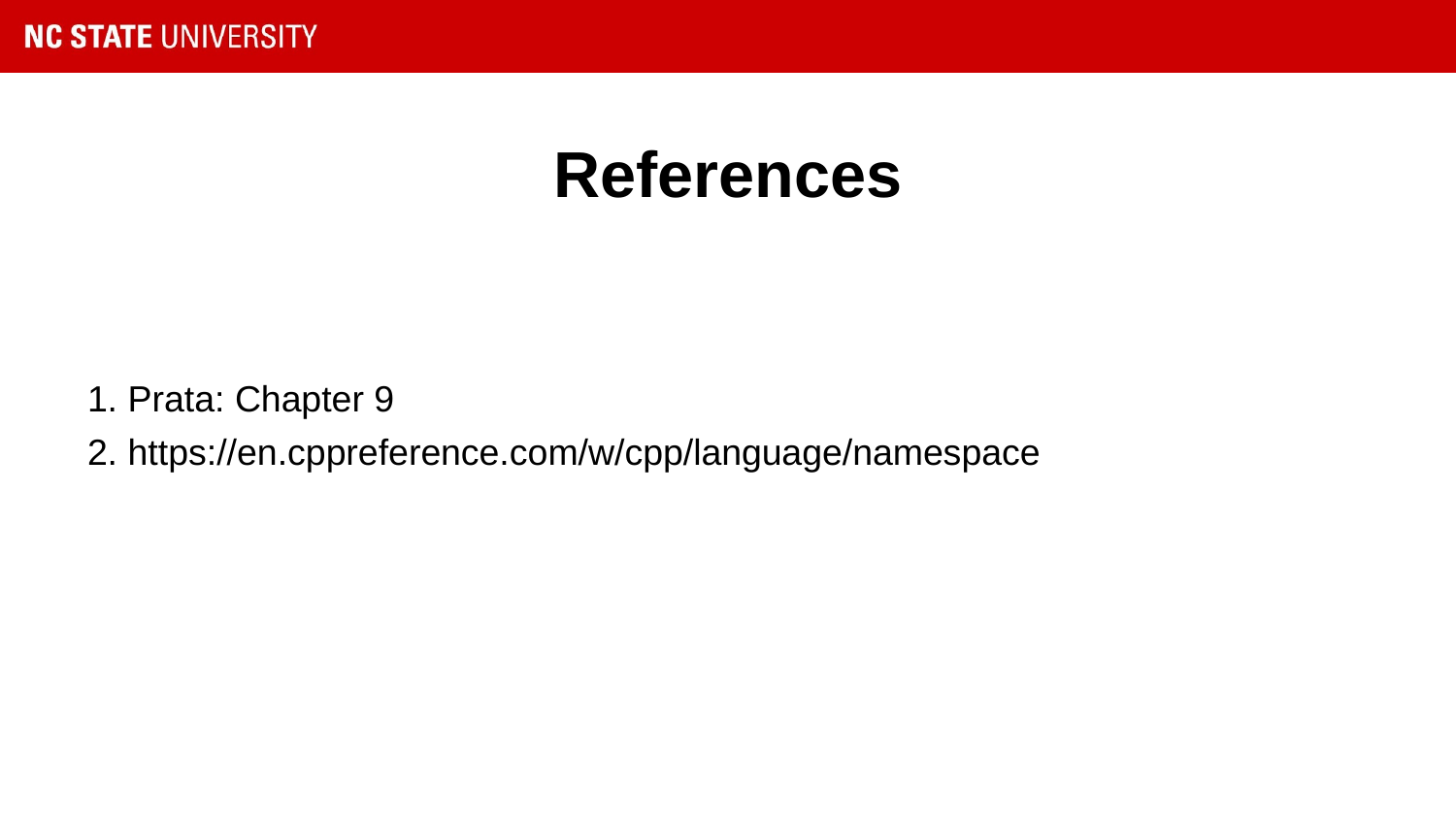

# References
1. Prata: Chapter 9
2. https://en.cppreference.com/w/cpp/language/namespace